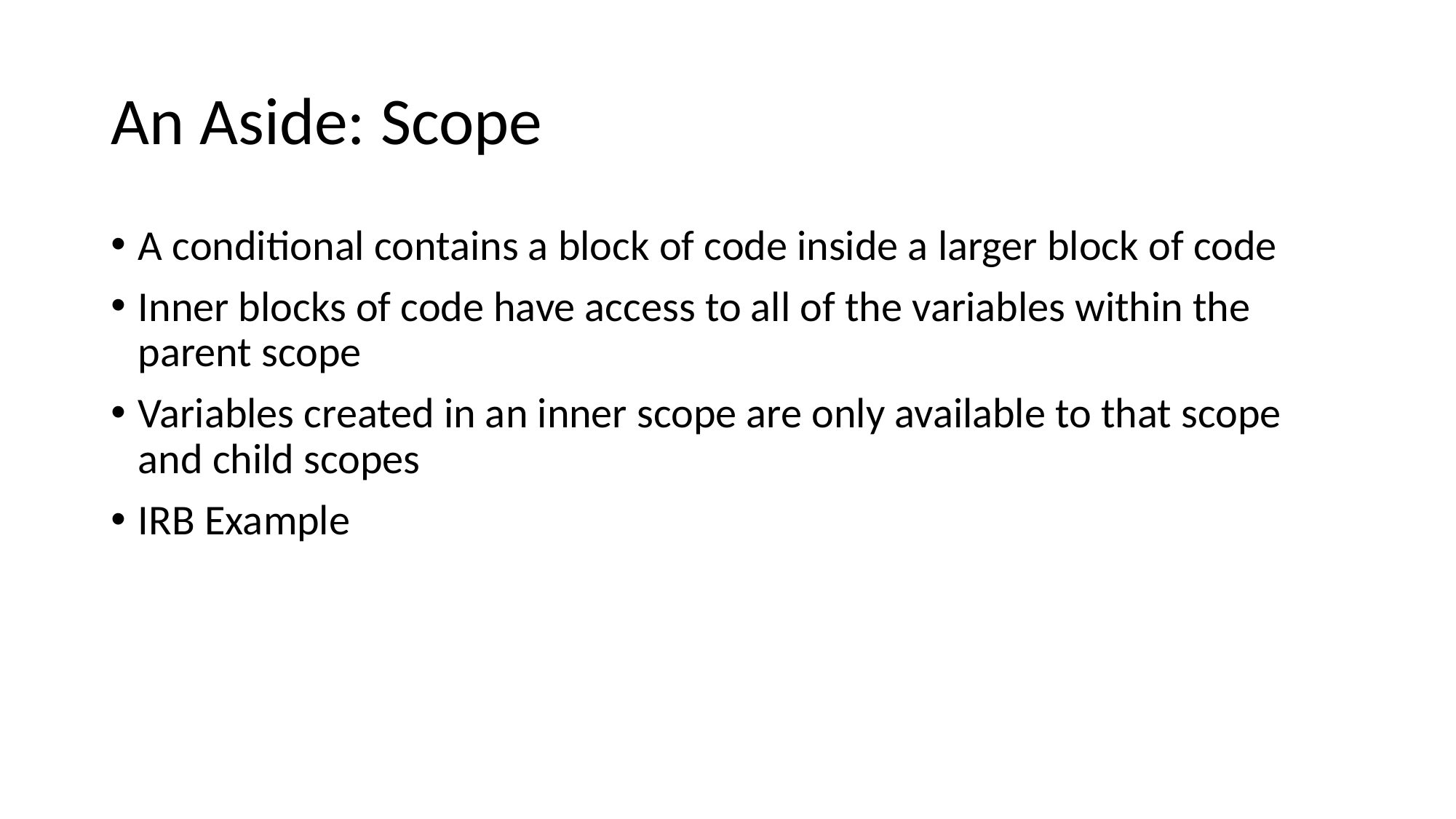

# An Aside: Scope
A conditional contains a block of code inside a larger block of code
Inner blocks of code have access to all of the variables within the parent scope
Variables created in an inner scope are only available to that scope and child scopes
IRB Example